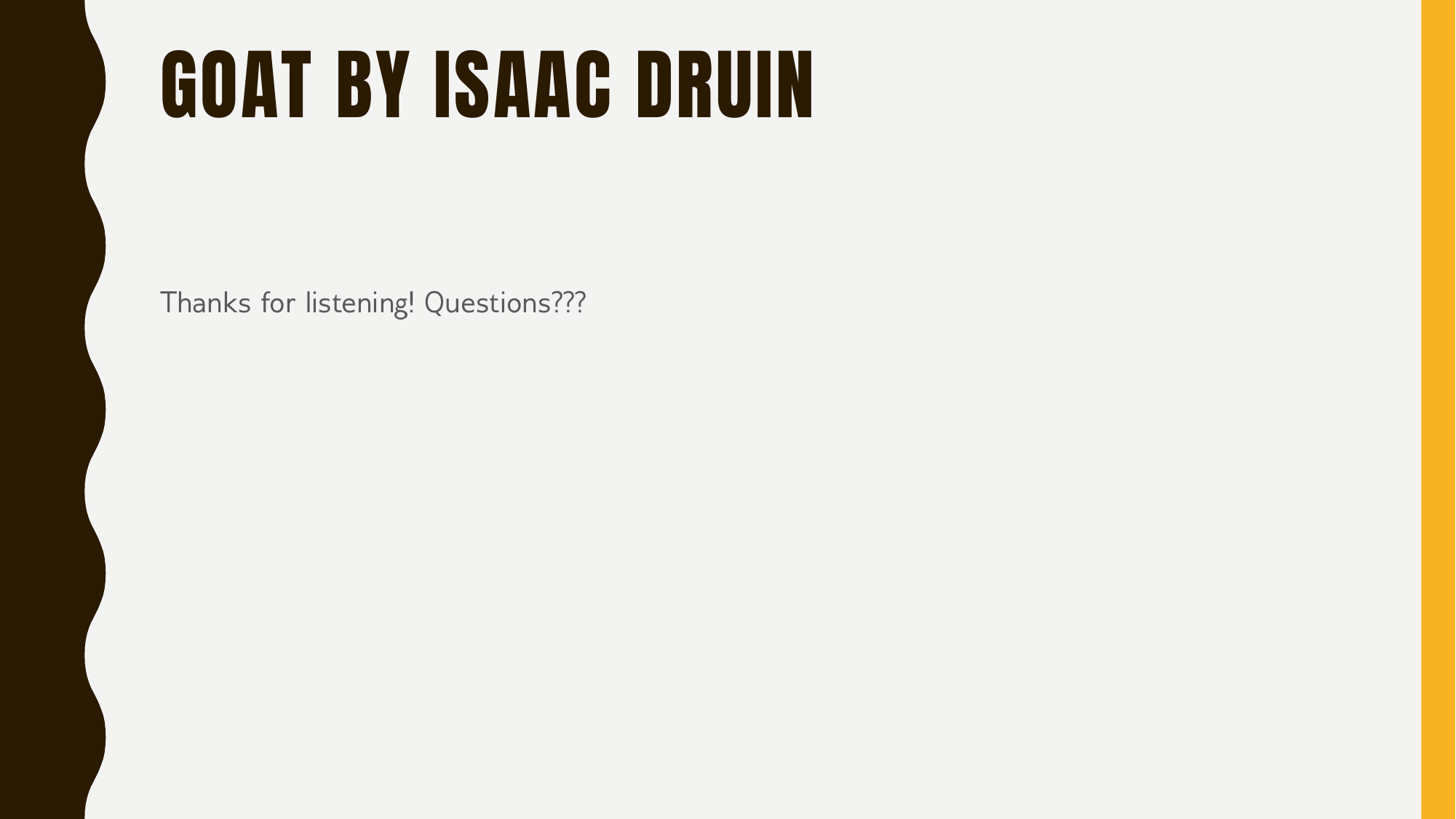

# GOAT by Isaac Druin
Thanks for listening! Questions???